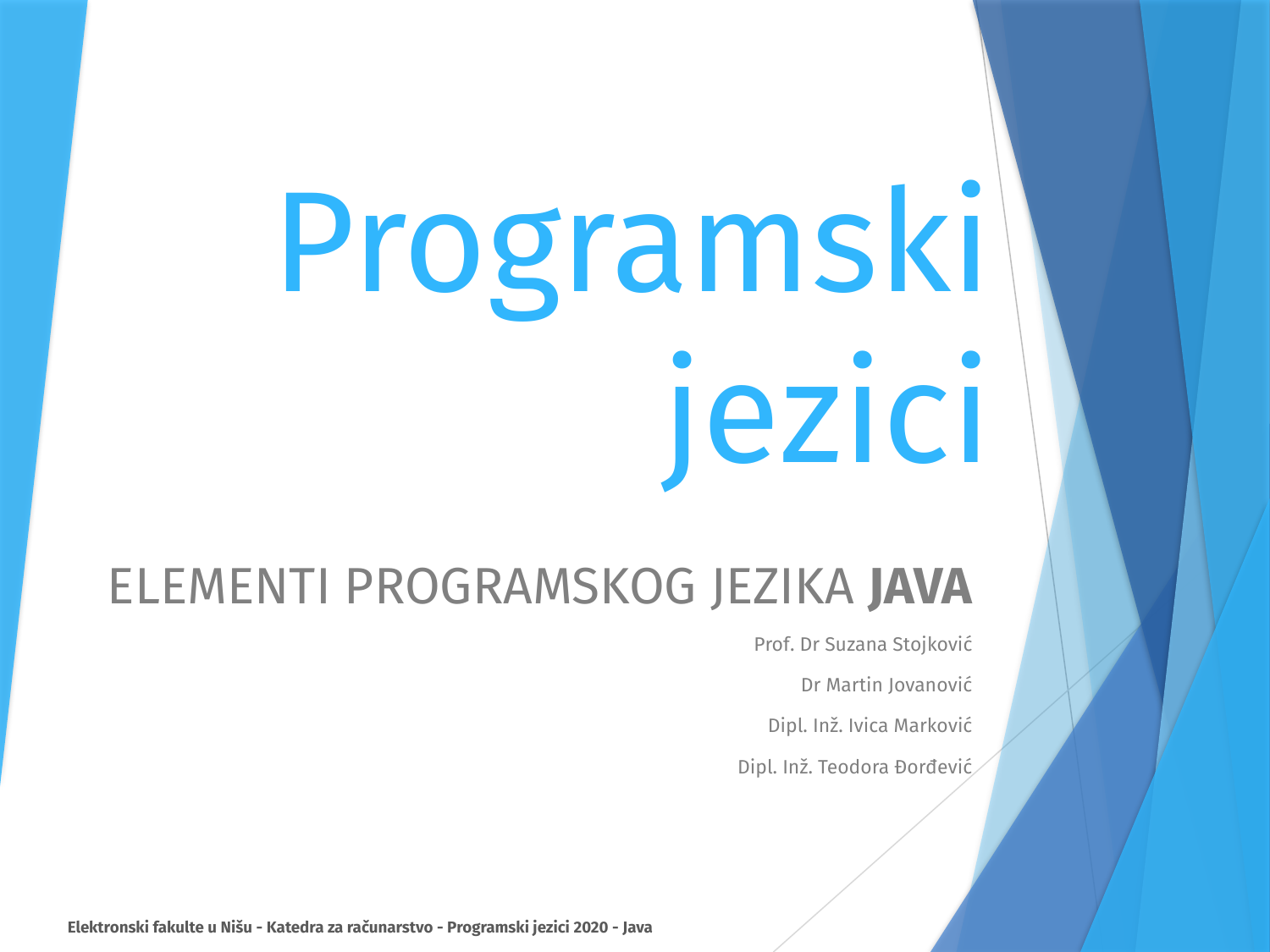

# Programski jezici
ELEMENTI PROGRAMSKOG JEZIKA JAVA
Prof. Dr Suzana Stojković
Dr Martin Jovanović
Dipl. Inž. Ivica Marković
Dipl. Inž. Teodora Đorđević
Elektronski fakulte u Nišu - Katedra za računarstvo - Programski jezici 2020 - Java